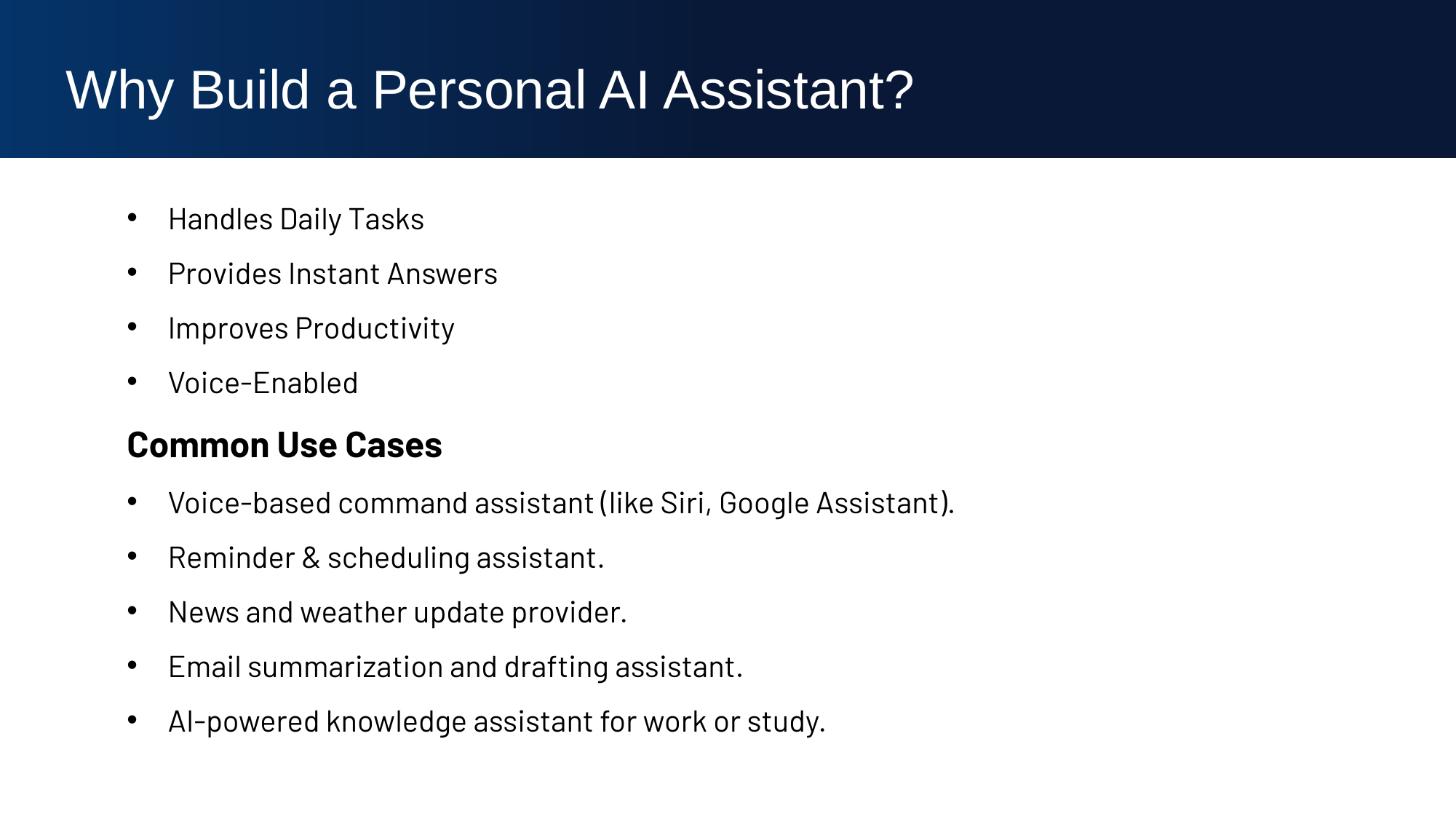

Why Build a Personal AI Assistant?

Handles Daily Tasks
Provides Instant Answers
Improves Productivity
Voice-Enabled
Common Use Cases
Voice-based command assistant (like Siri, Google Assistant).
Reminder & scheduling assistant.
News and weather update provider.
Email summarization and drafting assistant.
AI-powered knowledge assistant for work or study.